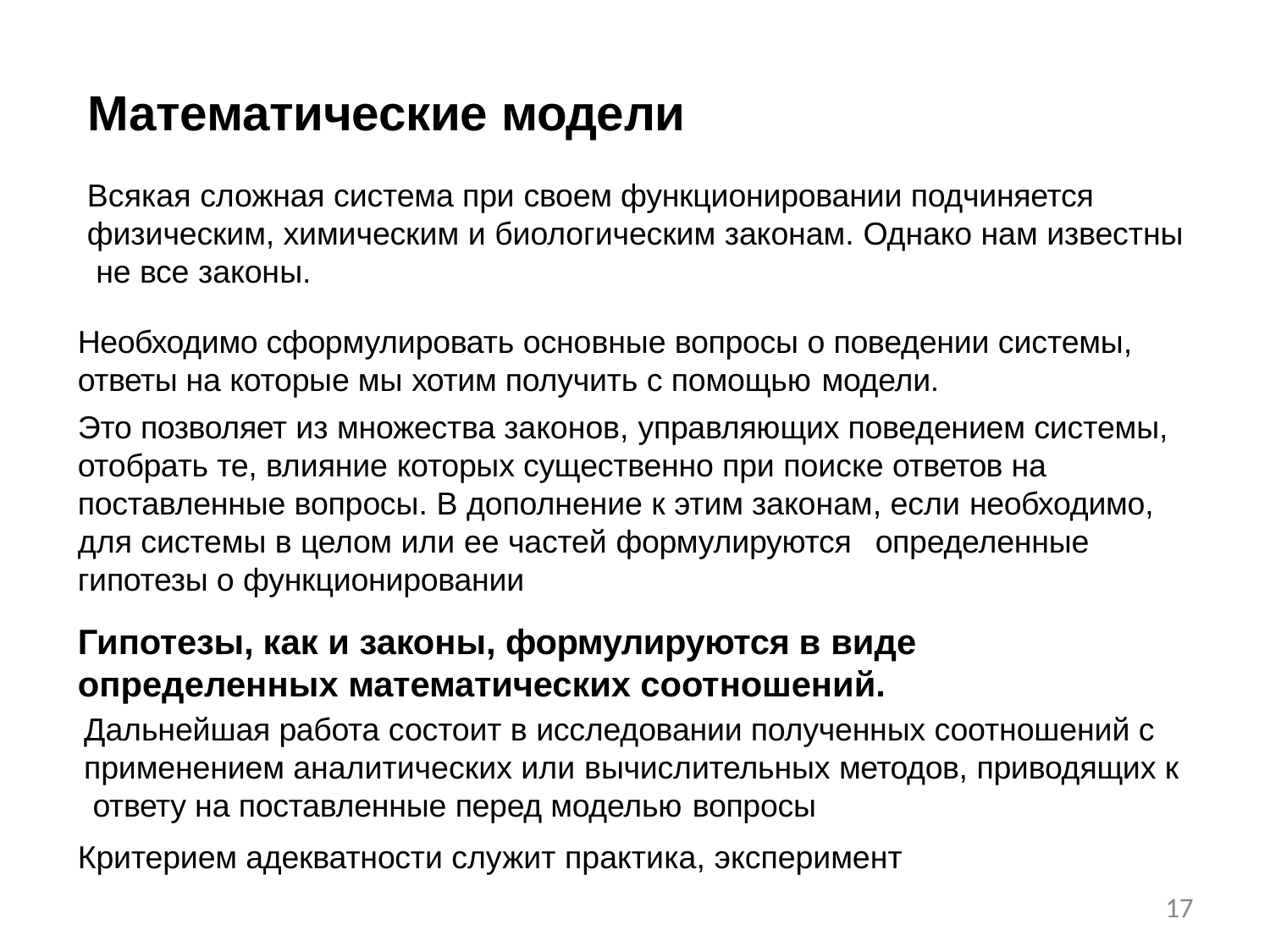

# Математические модели
Всякая сложная система при своем функционировании подчиняется  физическим, химическим и биологическим законам. Однако нам известны  не все законы.

Необходимо сформулировать основные вопросы о поведении системы,  ответы на которые мы хотим получить с помощью модели.
Это позволяет из множества законов, управляющих поведением системы,  отобрать те, влияние которых существенно при поиске ответов на  поставленные вопросы. В дополнение к этим законам, если необходимо,  для системы в целом или ее частей формулируются	определенные  гипотезы о функционировании
Гипотезы, как и законы, формулируются в виде
определенных математических соотношений.
Дальнейшая работа состоит в исследовании полученных соотношений с  применением аналитических или вычислительных методов, приводящих к  ответу на поставленные перед моделью вопросы
Критерием адекватности служит практика, эксперимент
17